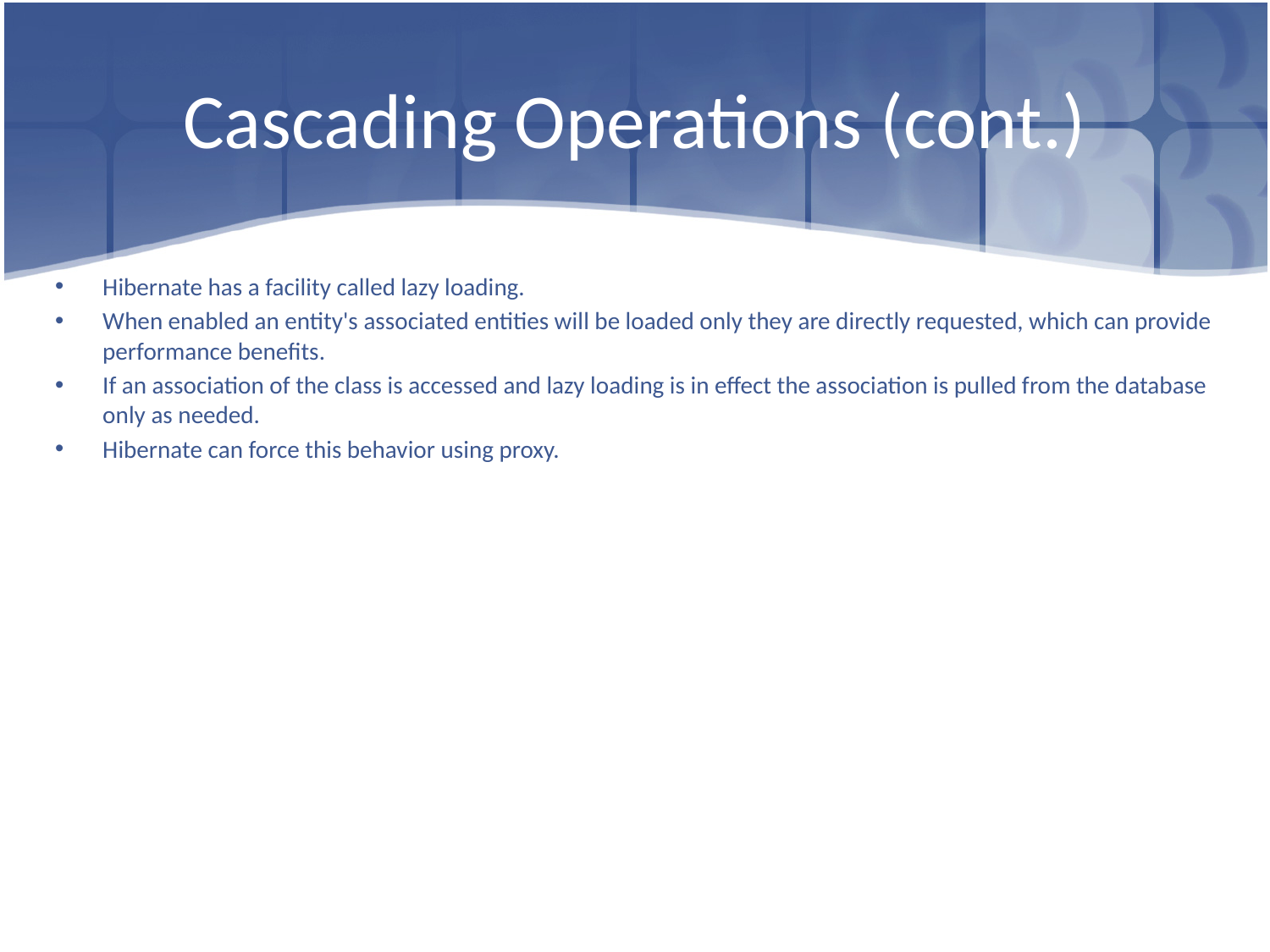

# Cascading Operations (cont.)
Hibernate has a facility called lazy loading.
When enabled an entity's associated entities will be loaded only they are directly requested, which can provide performance benefits.
If an association of the class is accessed and lazy loading is in effect the association is pulled from the database only as needed.
Hibernate can force this behavior using proxy.